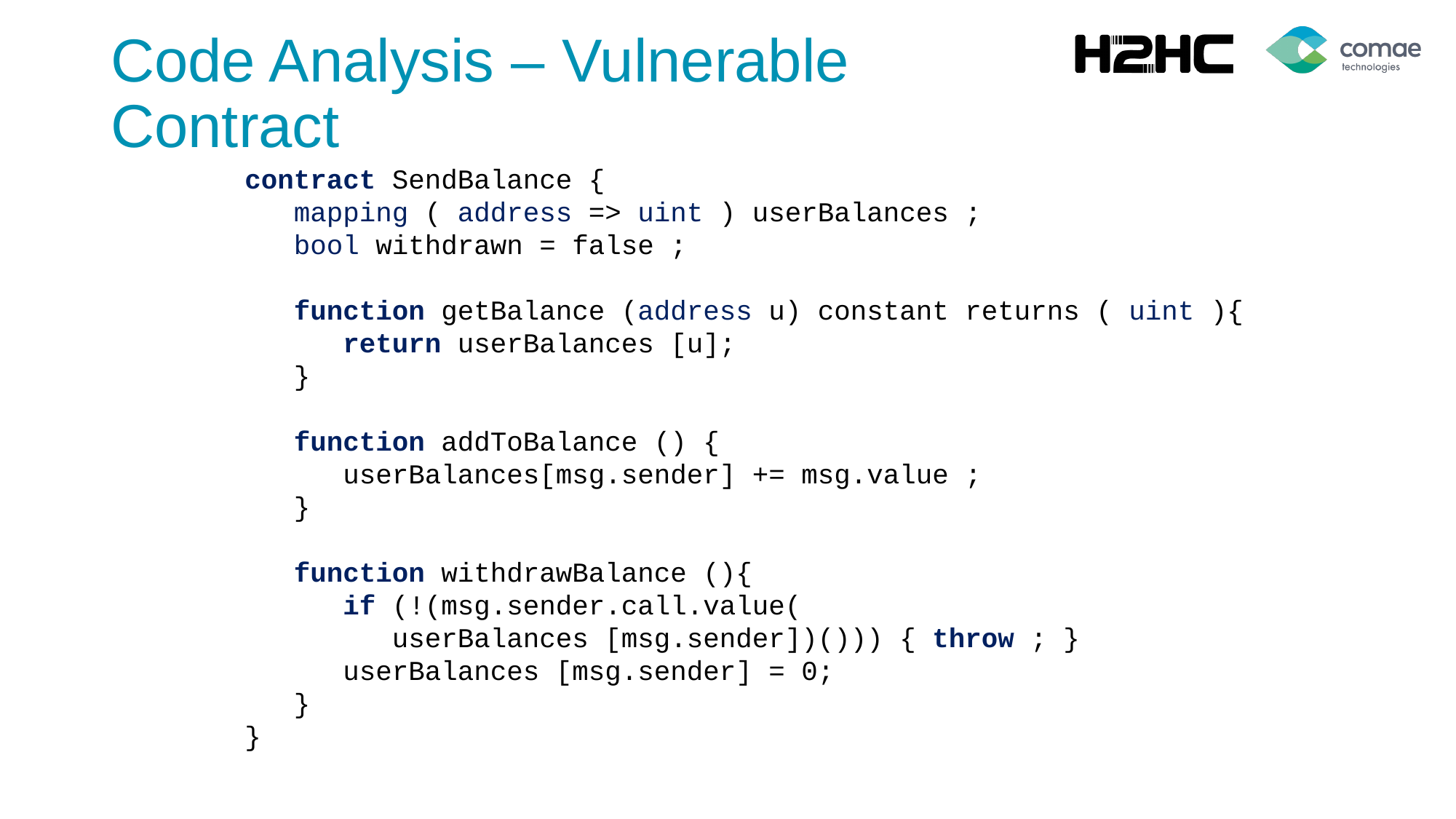

# Code Analysis – Vulnerable Contract
contract SendBalance {
   mapping ( address => uint ) userBalances ;
   bool withdrawn = false ;

   function getBalance (address u) constant returns ( uint ){
      return userBalances [u];
   }

   function addToBalance () {
      userBalances[msg.sender] += msg.value ;
   }

   function withdrawBalance (){
      if (!(msg.sender.call.value(
         userBalances [msg.sender])())) { throw ; }
      userBalances [msg.sender] = 0;
   }
}